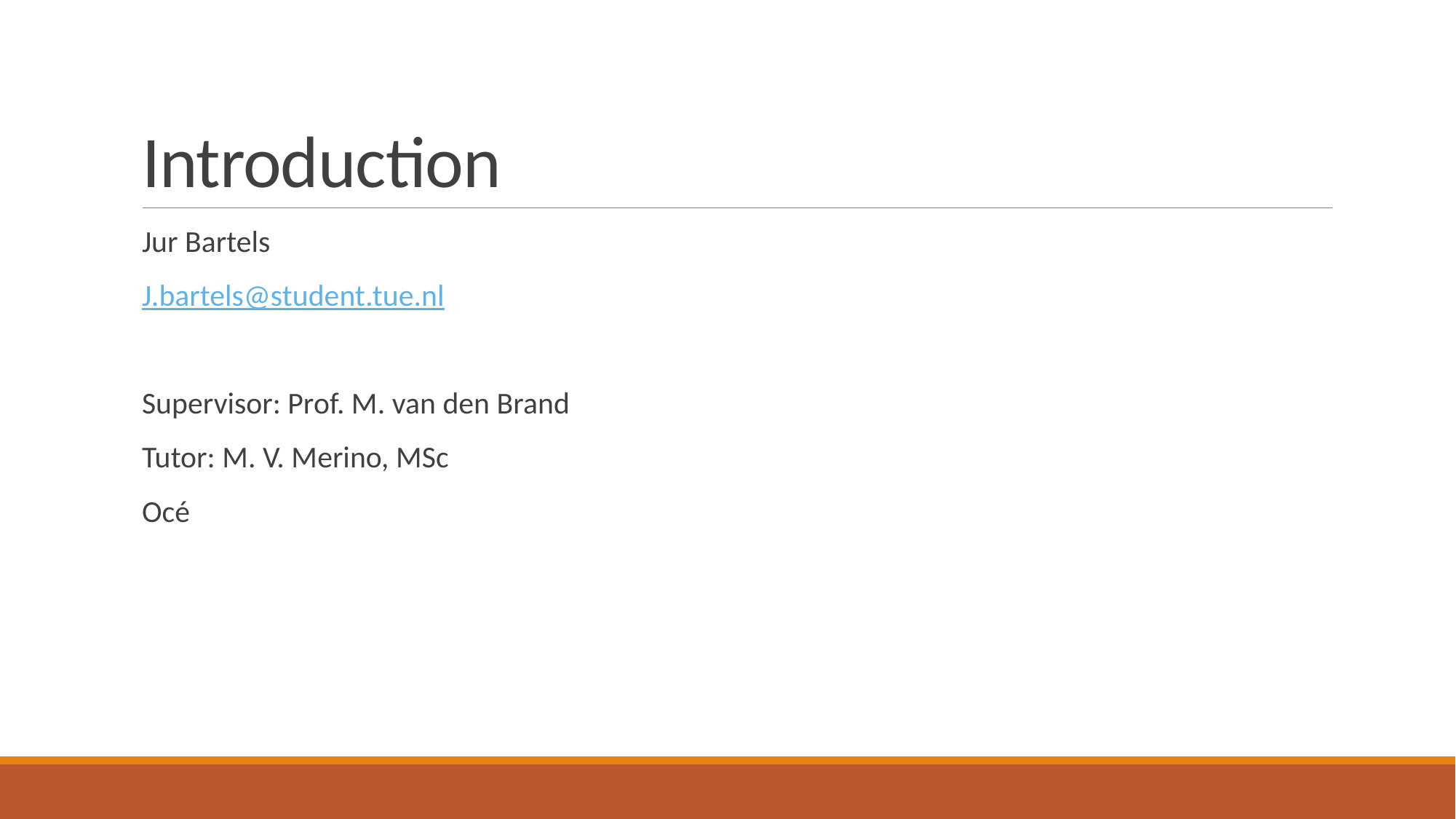

# Introduction
Jur Bartels
J.bartels@student.tue.nl

Supervisor: Prof. M. van den Brand
Tutor: M. V. Merino, MSc
Océ